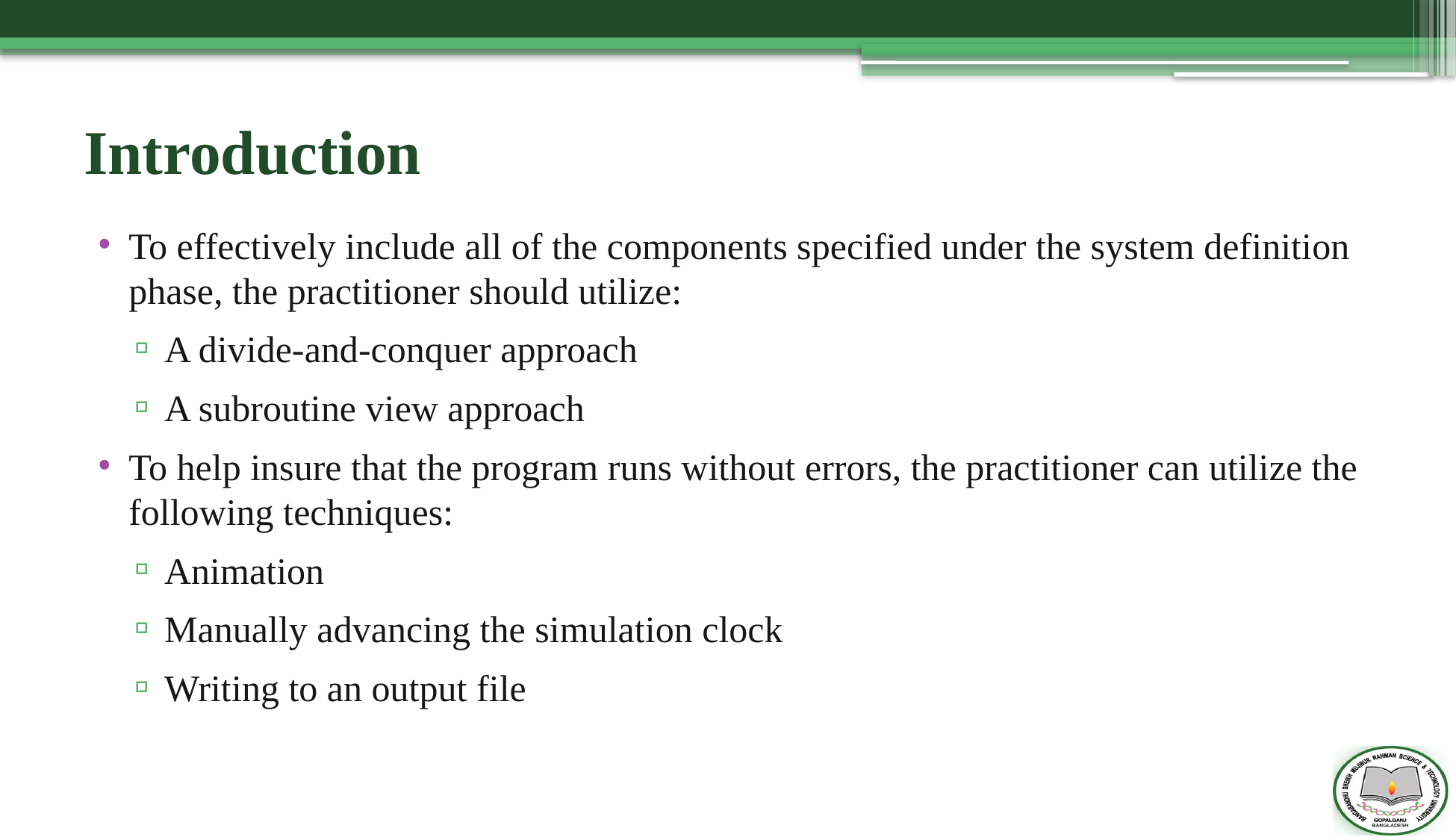

# Introduction
To effectively include all of the components specified under the system definition phase, the practitioner should utilize:
A divide-and-conquer approach
A subroutine view approach
To help insure that the program runs without errors, the practitioner can utilize the following techniques:
Animation
Manually advancing the simulation clock
Writing to an output file